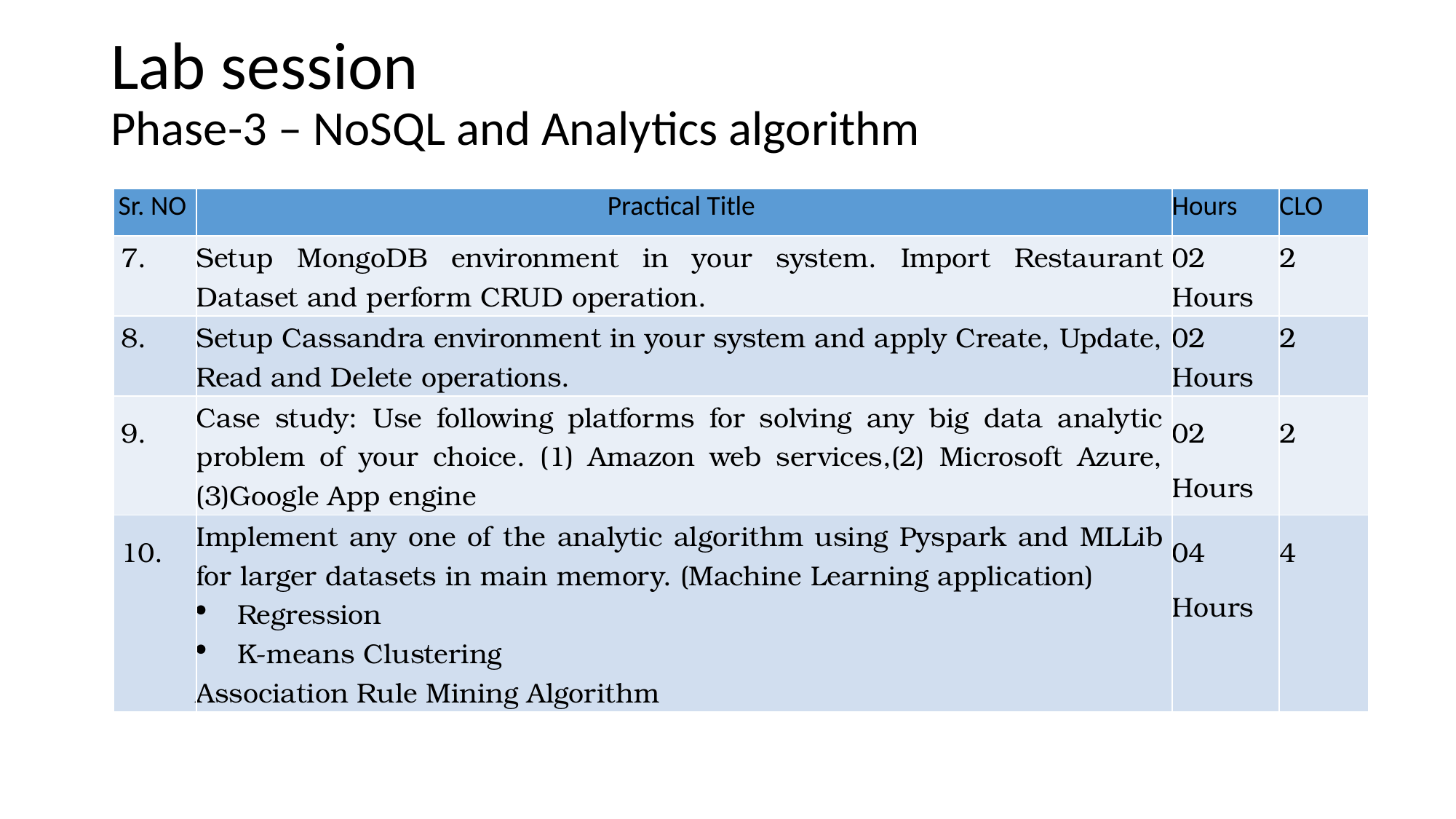

# Lab session Phase-3 – NoSQL and Analytics algorithm
| Sr. NO | Practical Title | Hours | CLO |
| --- | --- | --- | --- |
| 7. | Setup MongoDB environment in your system. Import Restaurant Dataset and perform CRUD operation. | 02 Hours | 2 |
| 8. | Setup Cassandra environment in your system and apply Create, Update, Read and Delete operations. | 02 Hours | 2 |
| 9. | Case study: Use following platforms for solving any big data analytic problem of your choice. (1) Amazon web services,(2) Microsoft Azure, (3)Google App engine | 02 Hours | 2 |
| 10. | Implement any one of the analytic algorithm using Pyspark and MLLib for larger datasets in main memory. (Machine Learning application) Regression K-means Clustering Association Rule Mining Algorithm | 04 Hours | 4 |